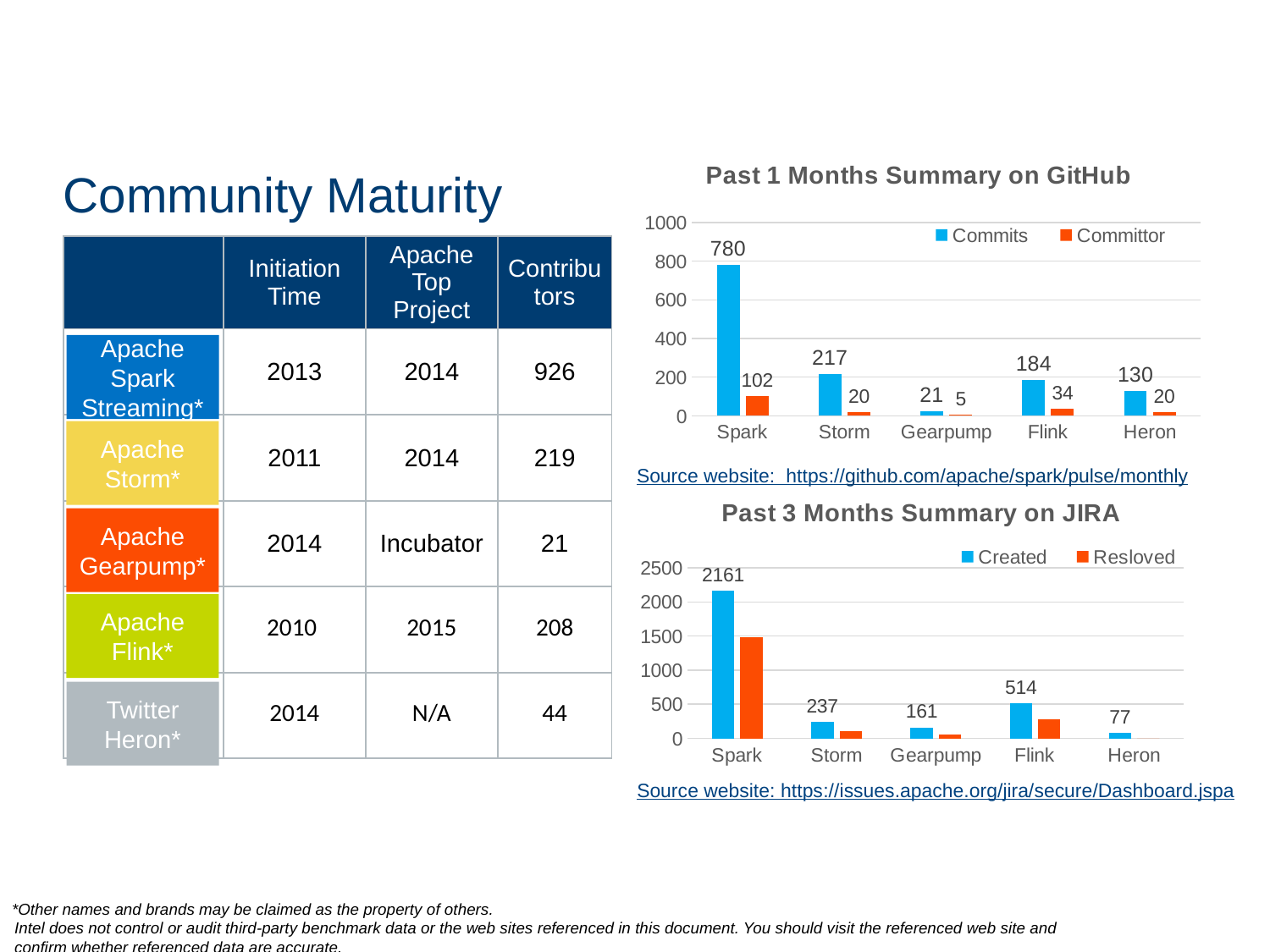

### Chart: Past 1 Months Summary on GitHub

| Category | Commits | Committor |
|---|---|---|
| Spark | 780.0 | 102.0 |
| Storm | 217.0 | 20.0 |
| Gearpump | 21.0 | 5.0 |
| Flink | 184.0 | 34.0 |
| Heron | 130.0 | 20.0 |
Community Maturity
|  | Initiation Time | Apache Top Project | Contributors |
| --- | --- | --- | --- |
|  | 2013 | 2014 | 926 |
|  | 2011 | 2014 | 219 |
|  | 2014 | Incubator | 21 |
|  | 2010 | 2015 | 208 |
|  | 2014 | N/A | 44 |
Apache
Spark Streaming*
Apache
Storm*
Source website:  https://github.com/apache/spark/pulse/monthly

### Chart: Past 3 Months Summary on JIRA

| Category | Created | Resloved |
|---|---|---|
| Spark | 2161.0 | 1477.0 |
| Storm | 237.0 | 111.0 |
| Gearpump | 161.0 | 61.0 |
| Flink | 514.0 | 281.0 |
| Heron | 77.0 | 0.0 |
Apache
Gearpump*
Apache
Flink*
Twitter
Heron*
Source website: https://issues.apache.org/jira/secure/Dashboard.jspa
24
*Other names and brands may be claimed as the property of others.

Intel does not control or audit third-party benchmark data or the web sites referenced in this document. You should visit the referenced web site and confirm whether referenced data are accurate.